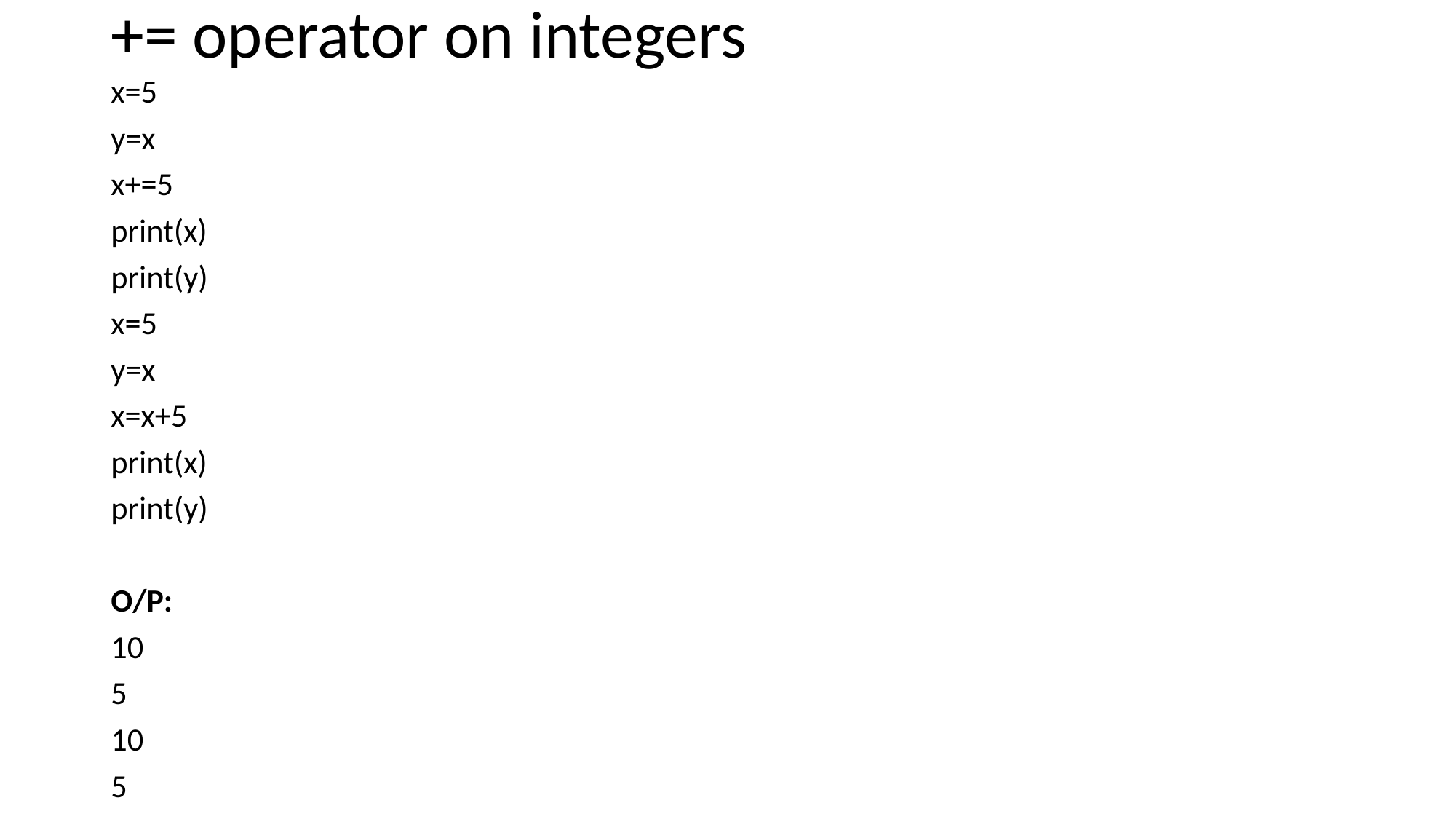

# += operator on integers
x=5
y=x
x+=5
print(x)
print(y)
x=5
y=x
x=x+5
print(x)
print(y)

O/P:
10
5
10
5